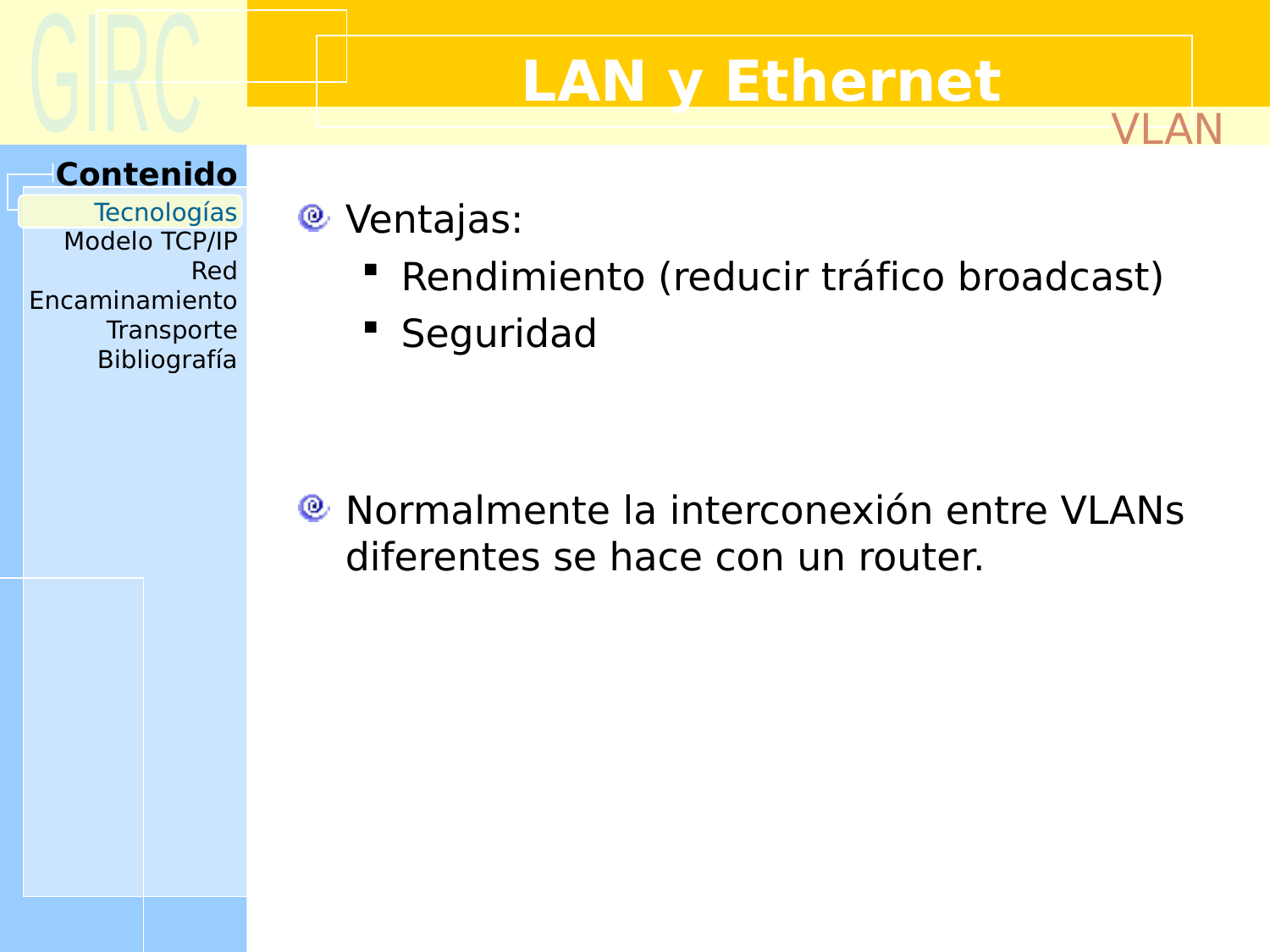

LAN y Ethernet
VLAN

Tecnologías

Ventajas:
Rendimiento (reducir tráfico broadcast)
Seguridad

Normalmente la interconexión entre VLANs diferentes se hace con un router.